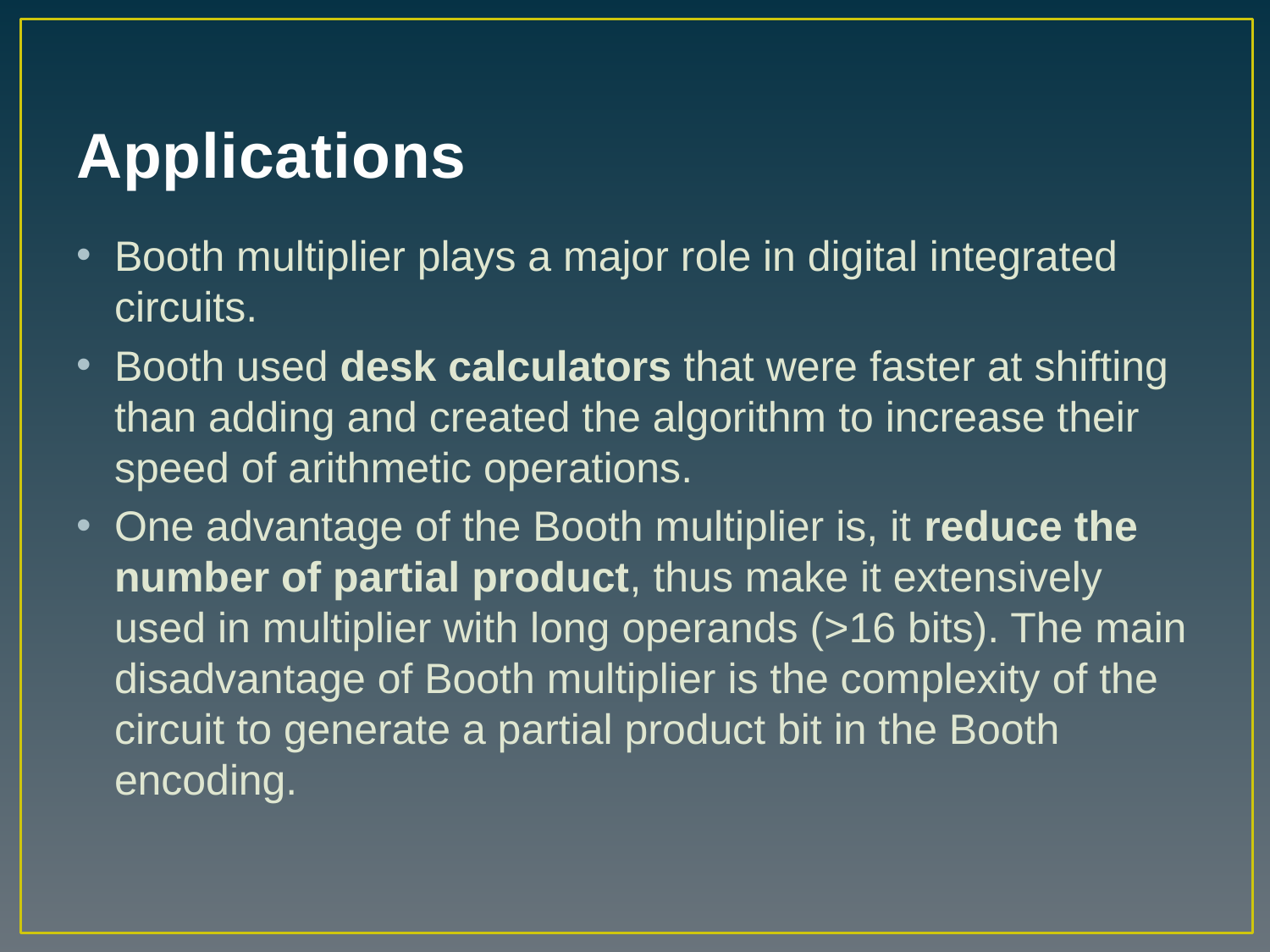

# Applications
Booth multiplier plays a major role in digital integrated circuits.
Booth used desk calculators that were faster at shifting than adding and created the algorithm to increase their speed of arithmetic operations.
One advantage of the Booth multiplier is, it reduce the number of partial product, thus make it extensively used in multiplier with long operands (>16 bits). The main disadvantage of Booth multiplier is the complexity of the circuit to generate a partial product bit in the Booth encoding.